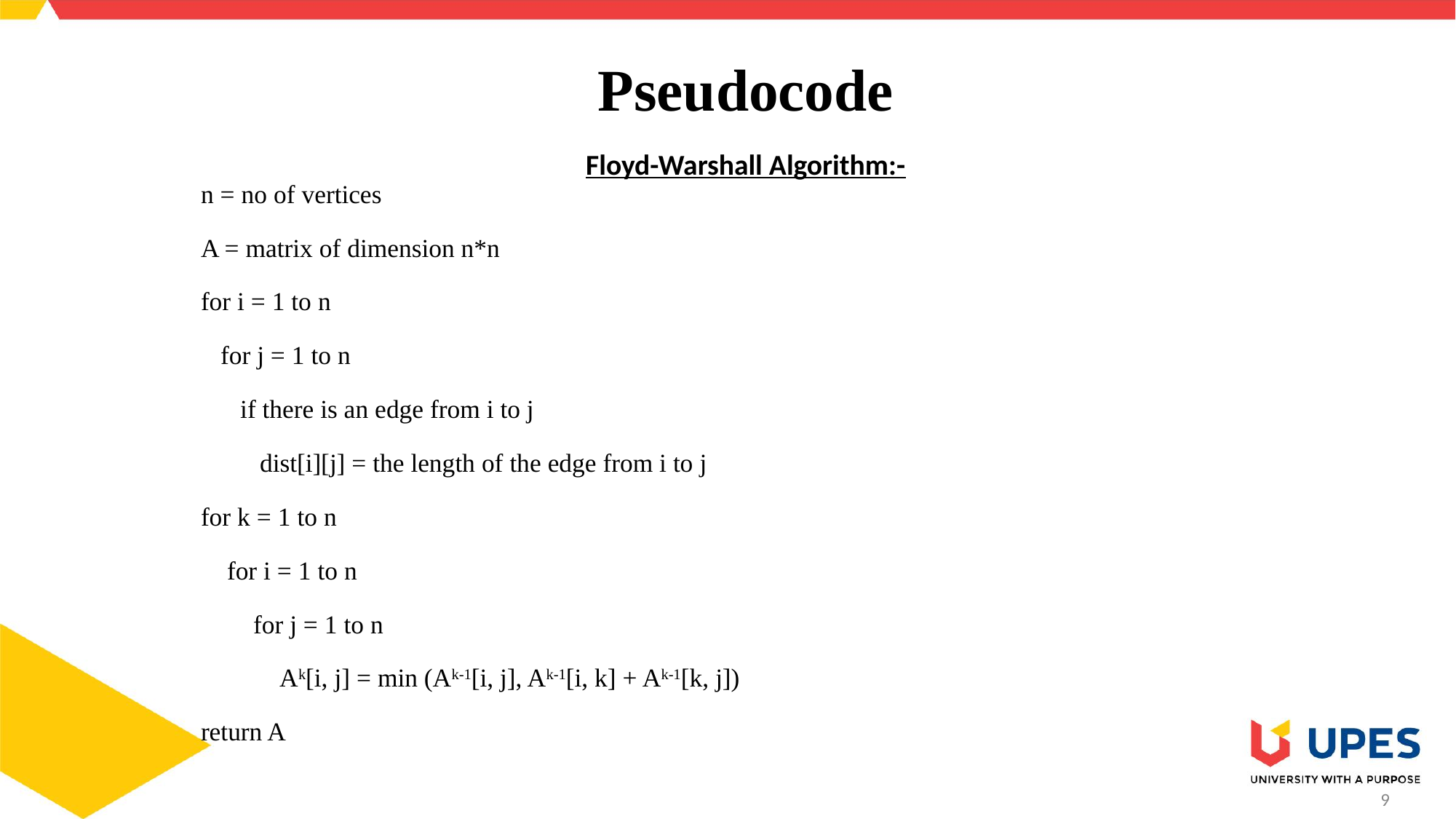

# Pseudocode
Floyd-Warshall Algorithm:-

n = no of vertices
A = matrix of dimension n*n
for i = 1 to n
   for j = 1 to n
      if there is an edge from i to j
         dist[i][j] = the length of the edge from i to j
for k = 1 to n
    for i = 1 to n
        for j = 1 to n
            Ak[i, j] = min (Ak-1[i, j], Ak-1[i, k] + Ak-1[k, j])
return A